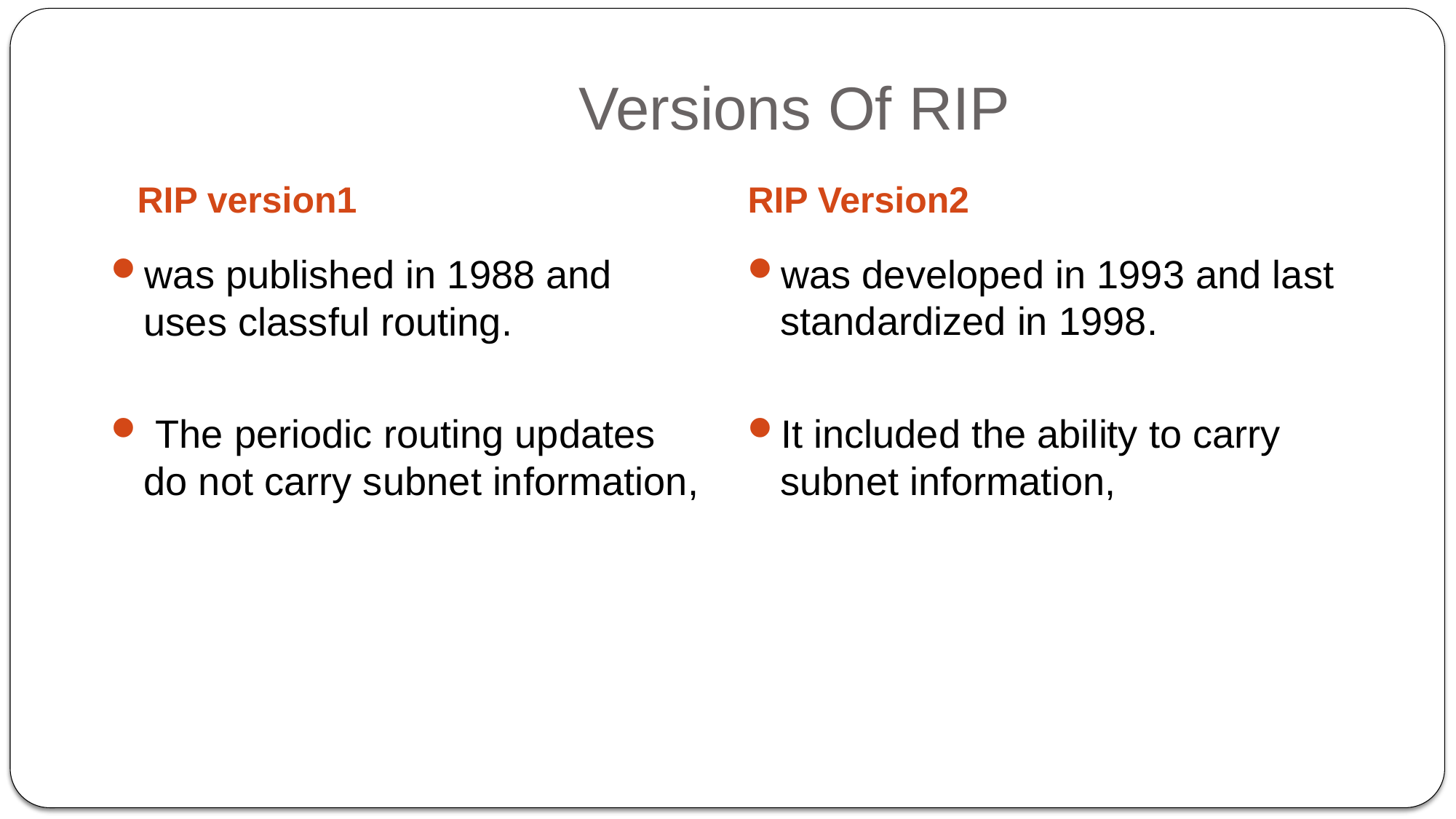

# Versions Of RIP
RIP version1
RIP Version2
was published in 1988 and uses classful routing.

 The periodic routing updates do not carry subnet information,

was developed in 1993 and last standardized in 1998.

It included the ability to carry subnet information,